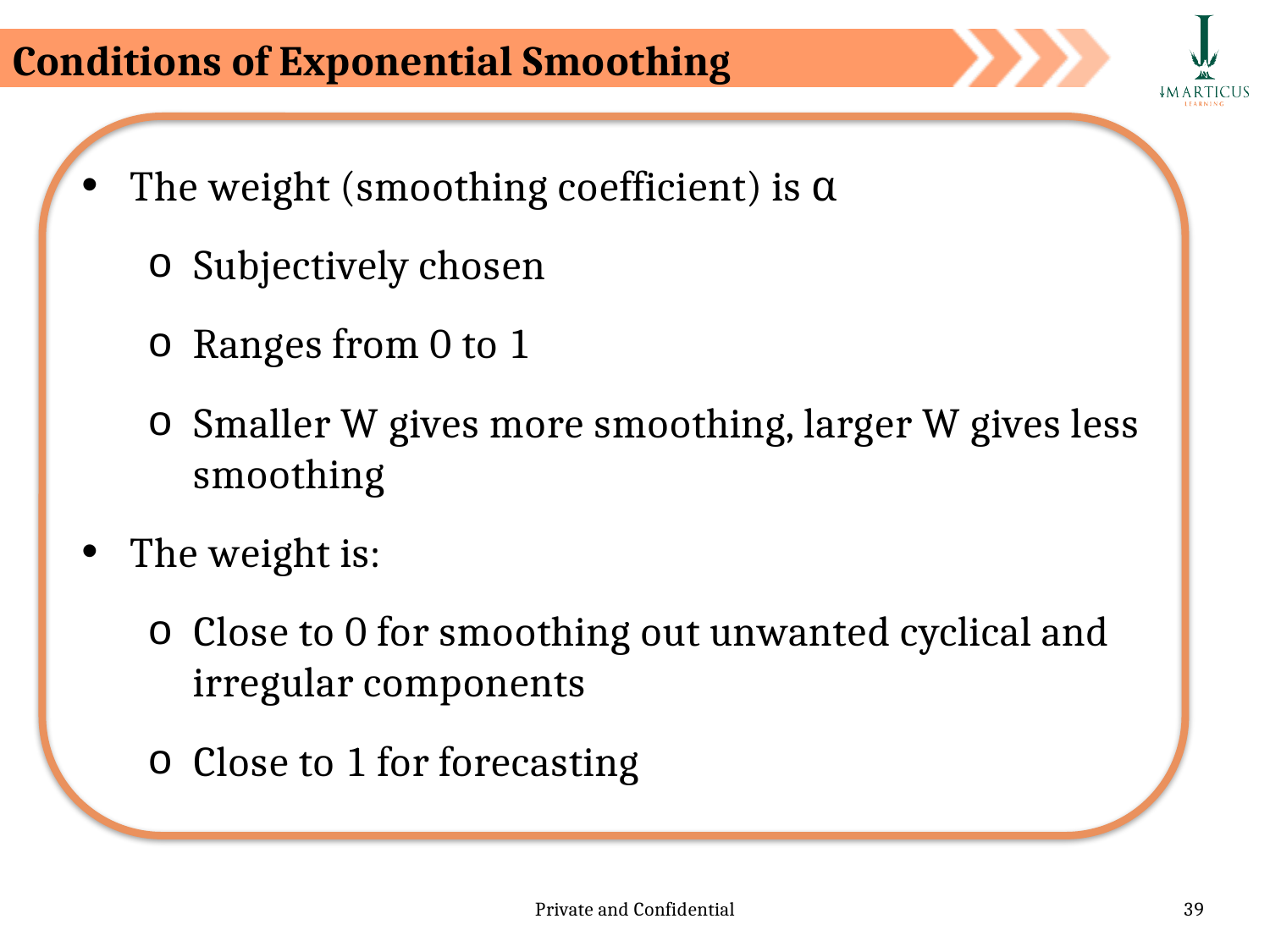

Conditions of Exponential Smoothing

The weight (smoothing coefficient) is α
Subjectively chosen
Ranges from 0 to 1
Smaller W gives more smoothing, larger W gives less smoothing
The weight is:
Close to 0 for smoothing out unwanted cyclical and irregular components
Close to 1 for forecasting